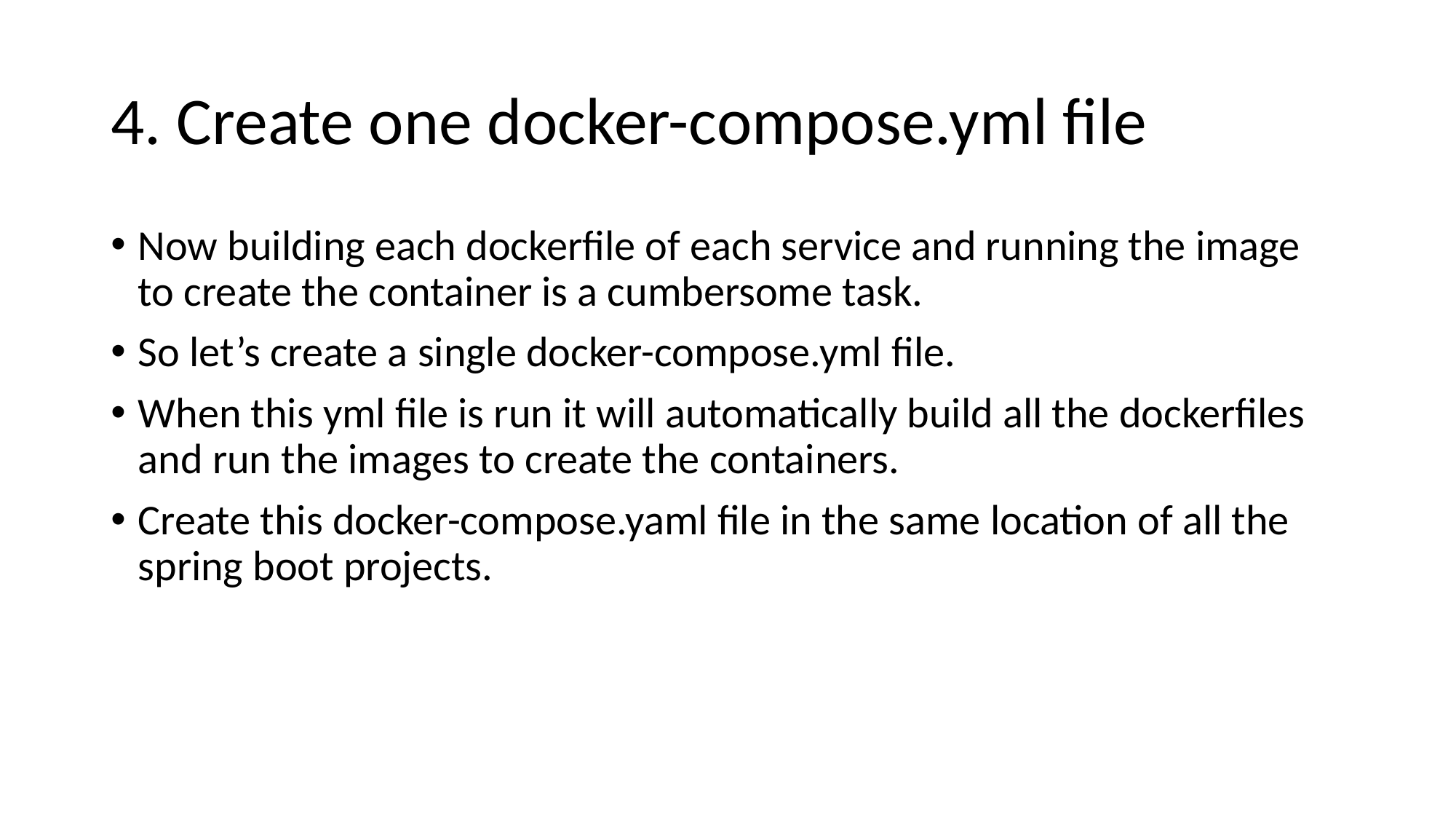

# 4. Create one docker-compose.yml file
Now building each dockerfile of each service and running the image to create the container is a cumbersome task.
So let’s create a single docker-compose.yml file.
When this yml file is run it will automatically build all the dockerfiles and run the images to create the containers.
Create this docker-compose.yaml file in the same location of all the spring boot projects.